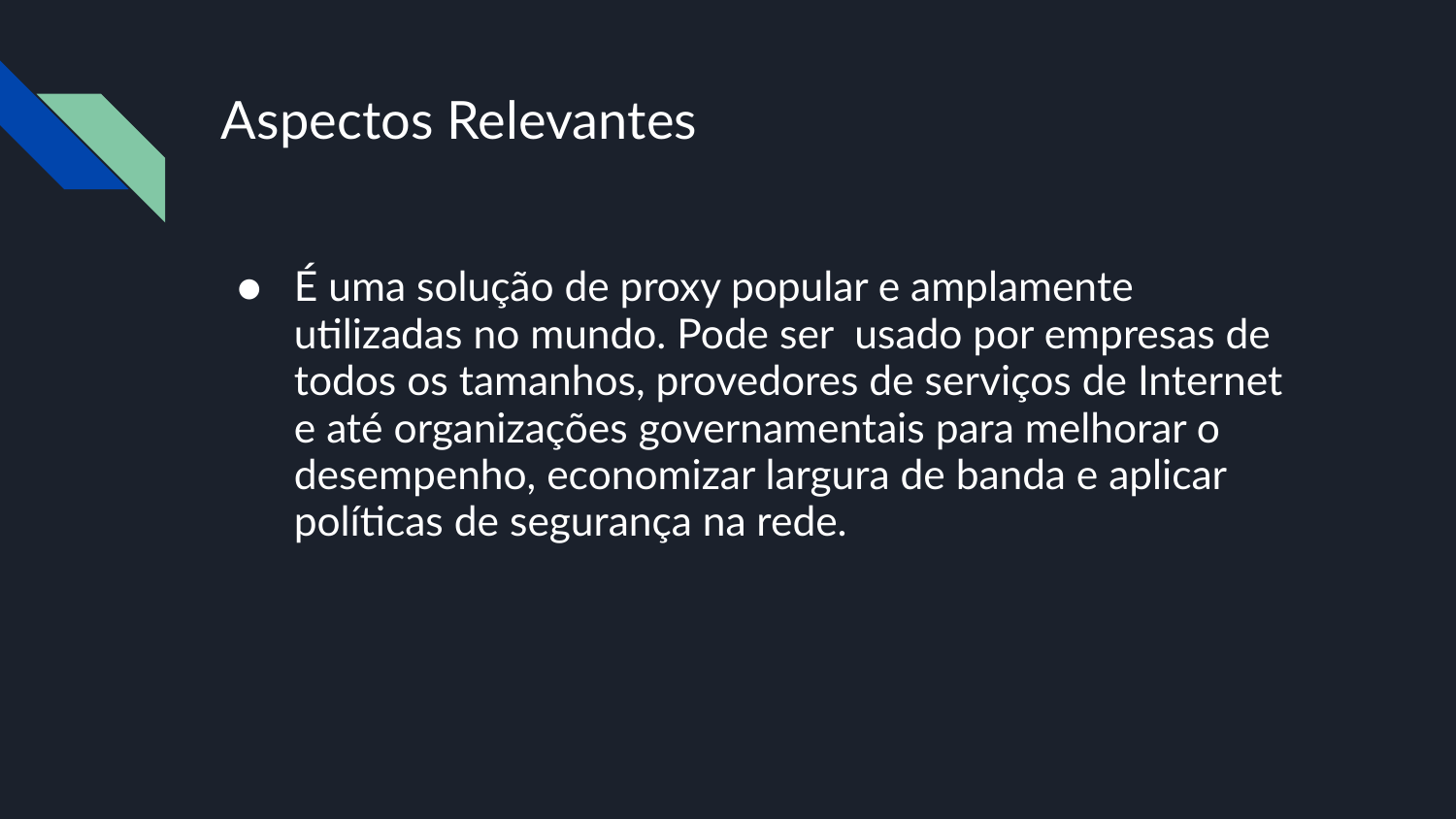

# Aspectos Relevantes
É uma solução de proxy popular e amplamente utilizadas no mundo. Pode ser  usado por empresas de todos os tamanhos, provedores de serviços de Internet e até organizações governamentais para melhorar o desempenho, economizar largura de banda e aplicar políticas de segurança na rede.